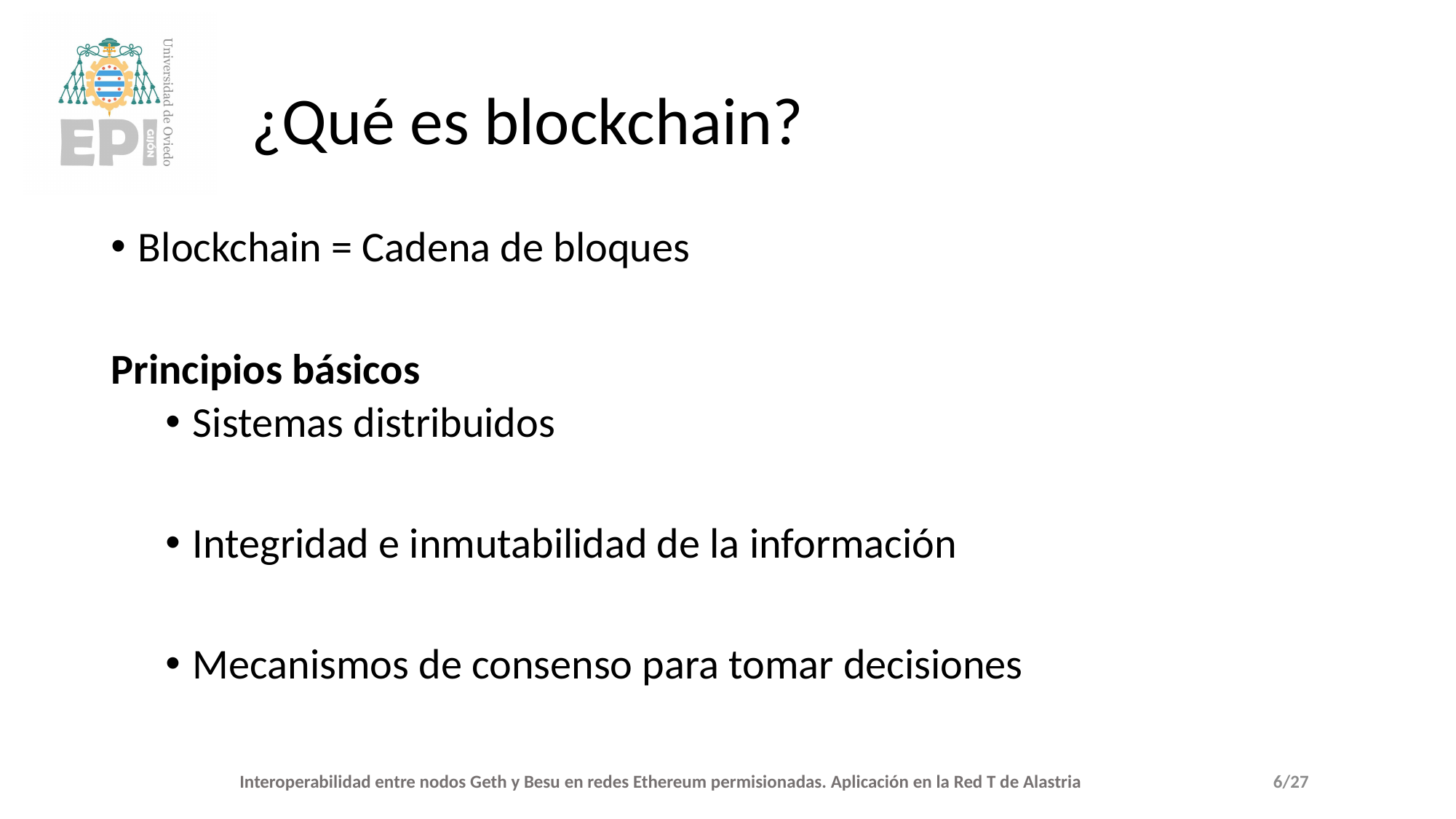

# ¿Qué es blockchain?
Blockchain = Cadena de bloques

Principios básicos
Sistemas distribuidos

Integridad e inmutabilidad de la información

Mecanismos de consenso para tomar decisiones

Interoperabilidad entre nodos Geth y Besu en redes Ethereum permisionadas. Aplicación en la Red T de Alastria
6/27